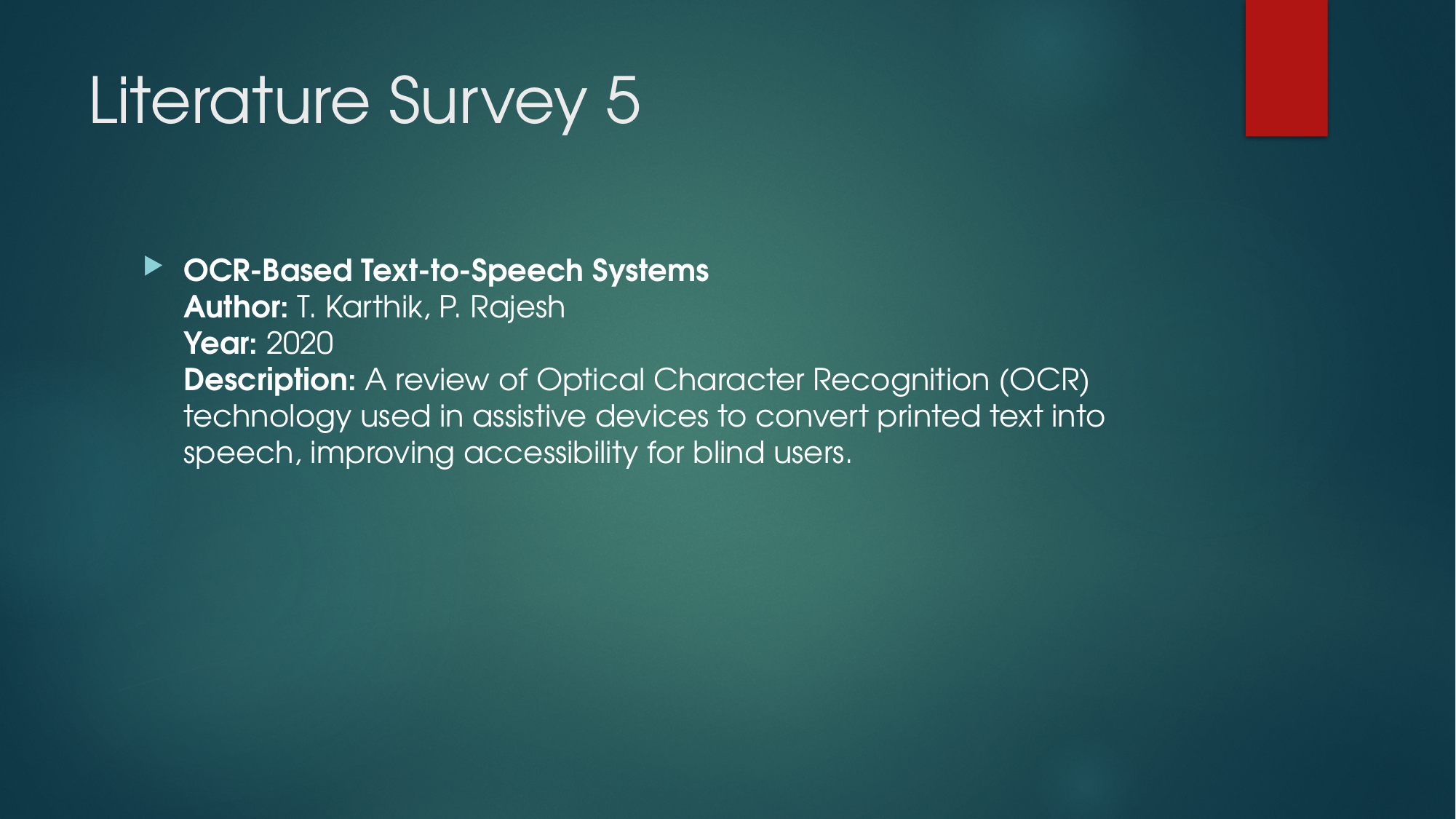

# Literature Survey 5
OCR-Based Text-to-Speech Systems
Author: T. Karthik, P. Rajesh
Year: 2020
Description: A review of Optical Character Recognition (OCR) technology used in assistive devices to convert printed text into speech, improving accessibility for blind users.